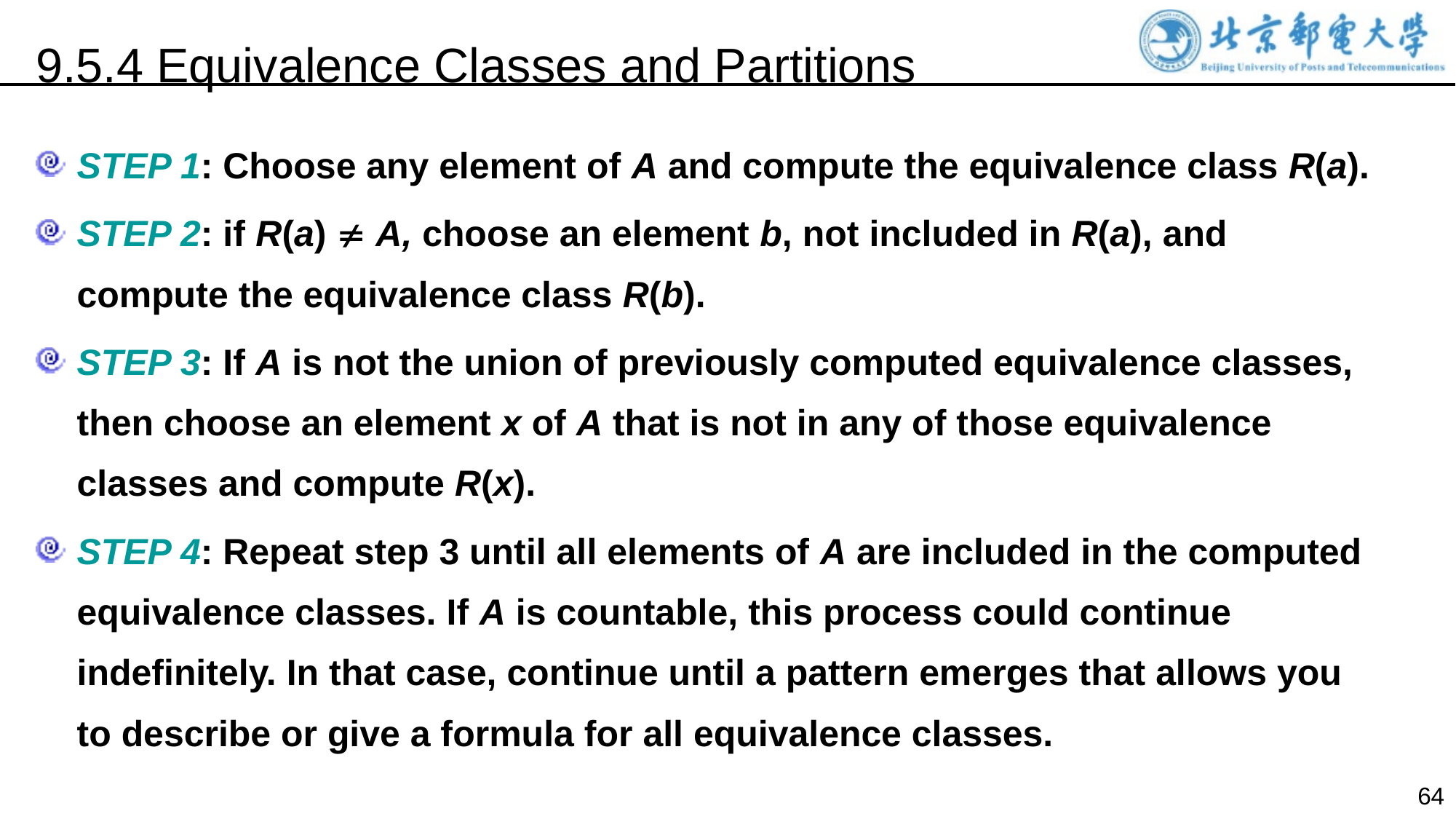

9.5.4 Equivalence Classes and Partitions
STEP 1: Choose any element of A and compute the equivalence class R(a).
STEP 2: if R(a) ≠ A, choose an element b, not included in R(a), and compute the equivalence class R(b).
STEP 3: If A is not the union of previously computed equivalence classes, then choose an element x of A that is not in any of those equivalence classes and compute R(x).
STEP 4: Repeat step 3 until all elements of A are included in the computed equivalence classes. If A is countable, this process could continue indefinitely. In that case, continue until a pattern emerges that allows you to describe or give a formula for all equivalence classes.